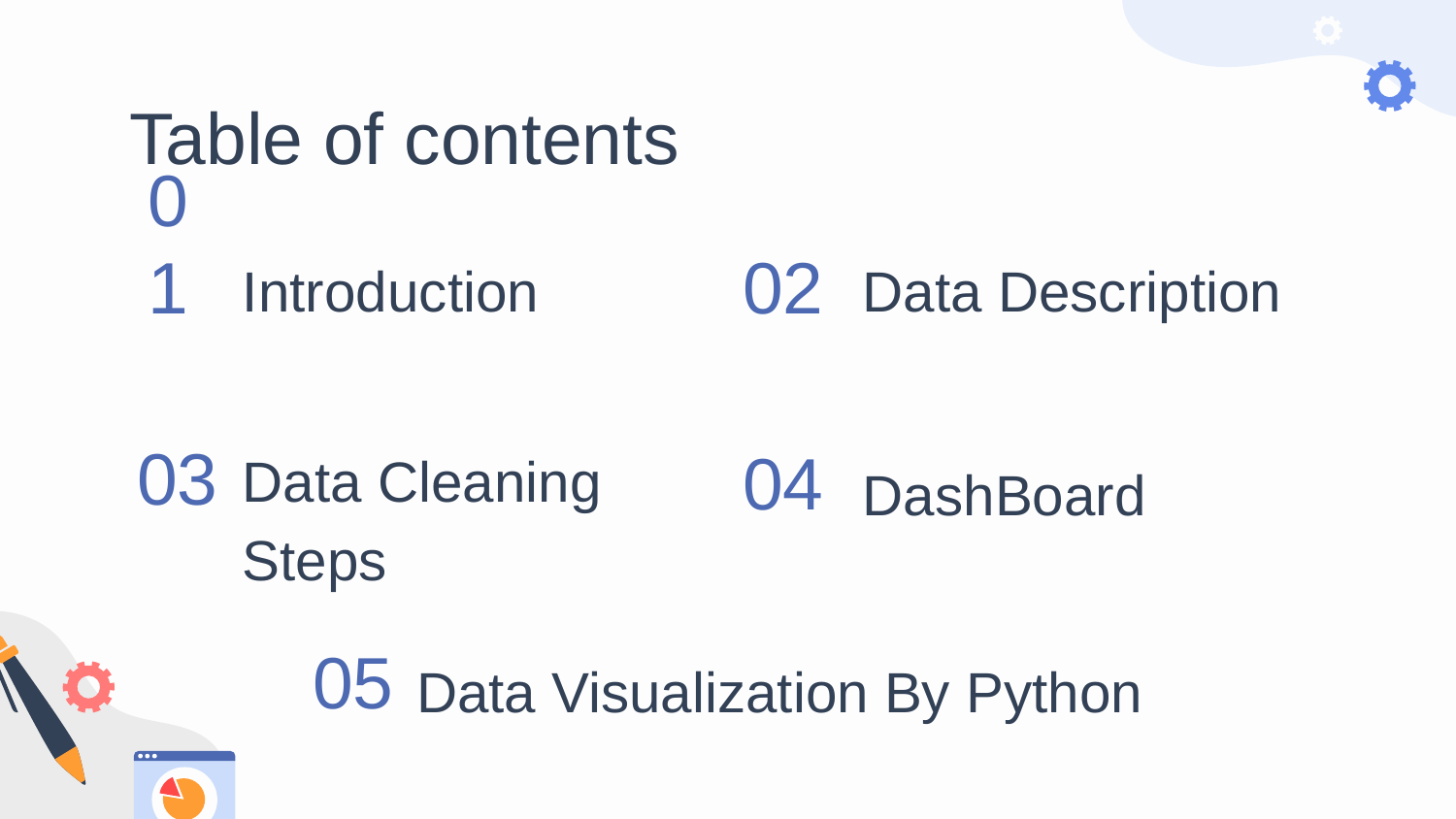

# Table of contents
Introduction
Data Description
01
02
Data Cleaning Steps
03
04
DashBoard
Data Visualization By Python
05